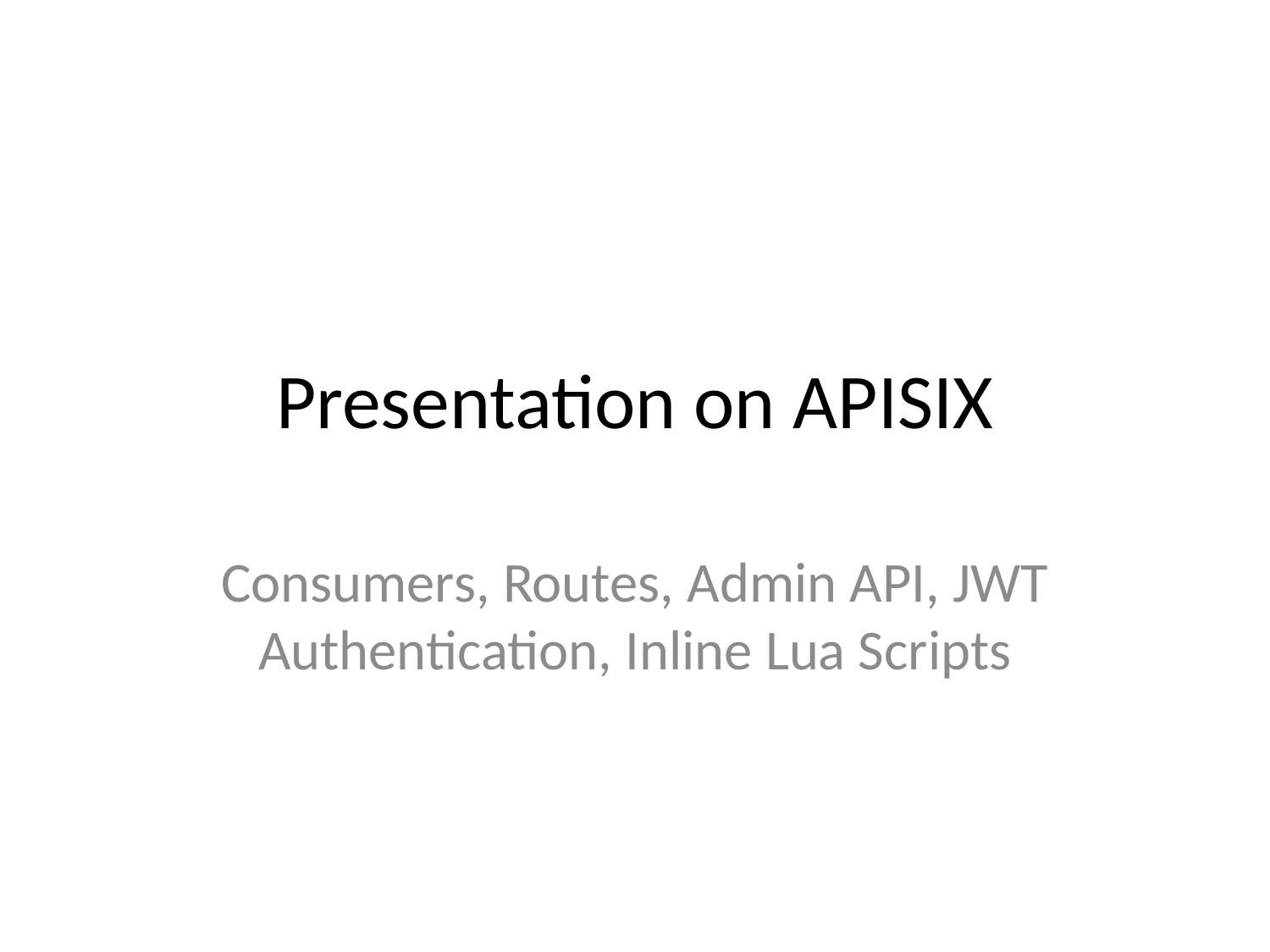

# Presentation on APISIX
Consumers, Routes, Admin API, JWT Authentication, Inline Lua Scripts